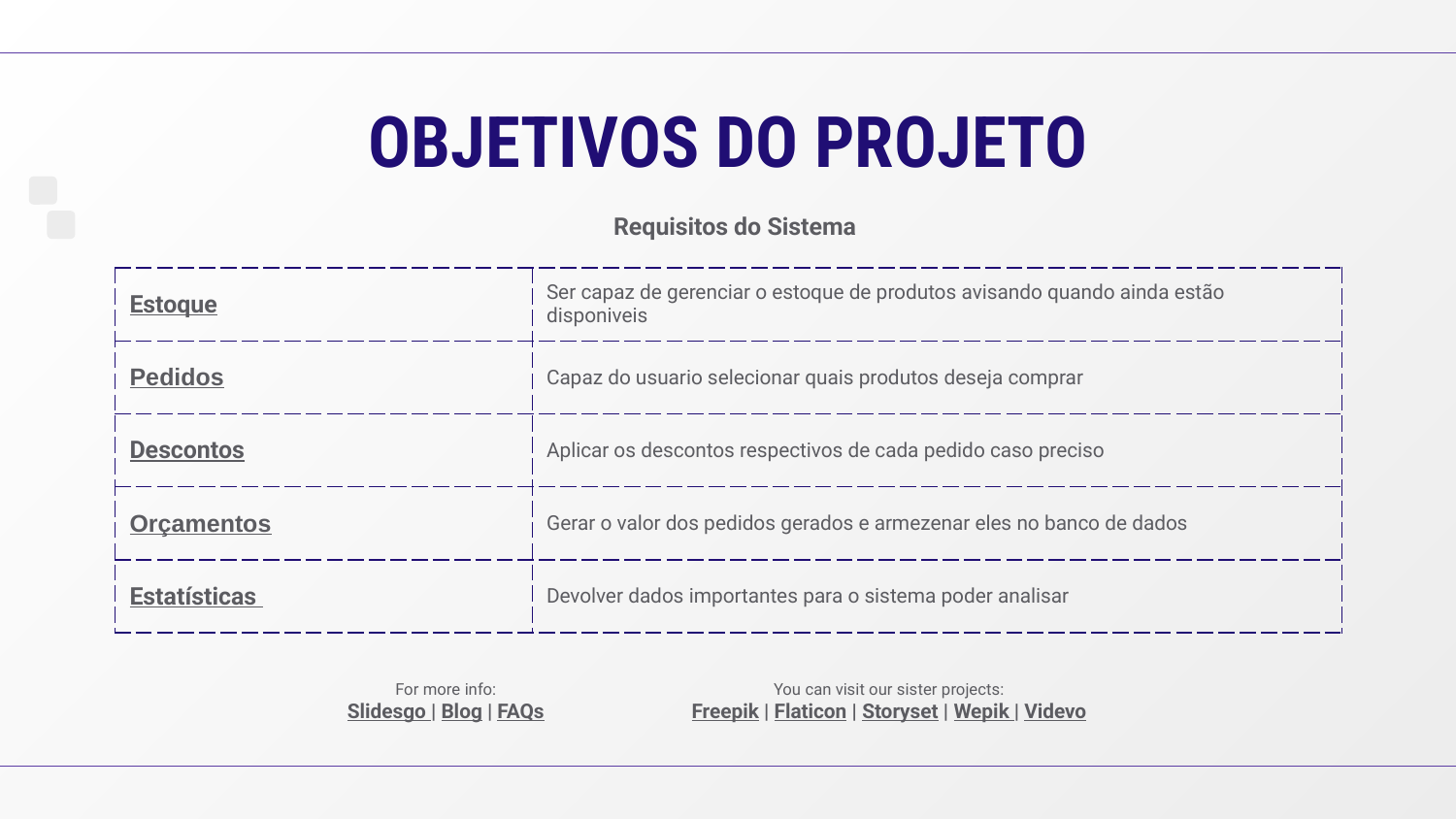

# OBJETIVOS DO PROJETO
Requisitos do Sistema

| Estoque | Ser capaz de gerenciar o estoque de produtos avisando quando ainda estão disponiveis |
| --- | --- |
| Pedidos | Capaz do usuario selecionar quais produtos deseja comprar |
| Descontos | Aplicar os descontos respectivos de cada pedido caso preciso |
| Orçamentos | Gerar o valor dos pedidos gerados e armezenar eles no banco de dados |
| Estatísticas | Devolver dados importantes para o sistema poder analisar |
For more info:
Slidesgo | Blog | FAQs
You can visit our sister projects:
Freepik | Flaticon | Storyset | Wepik | Videvo